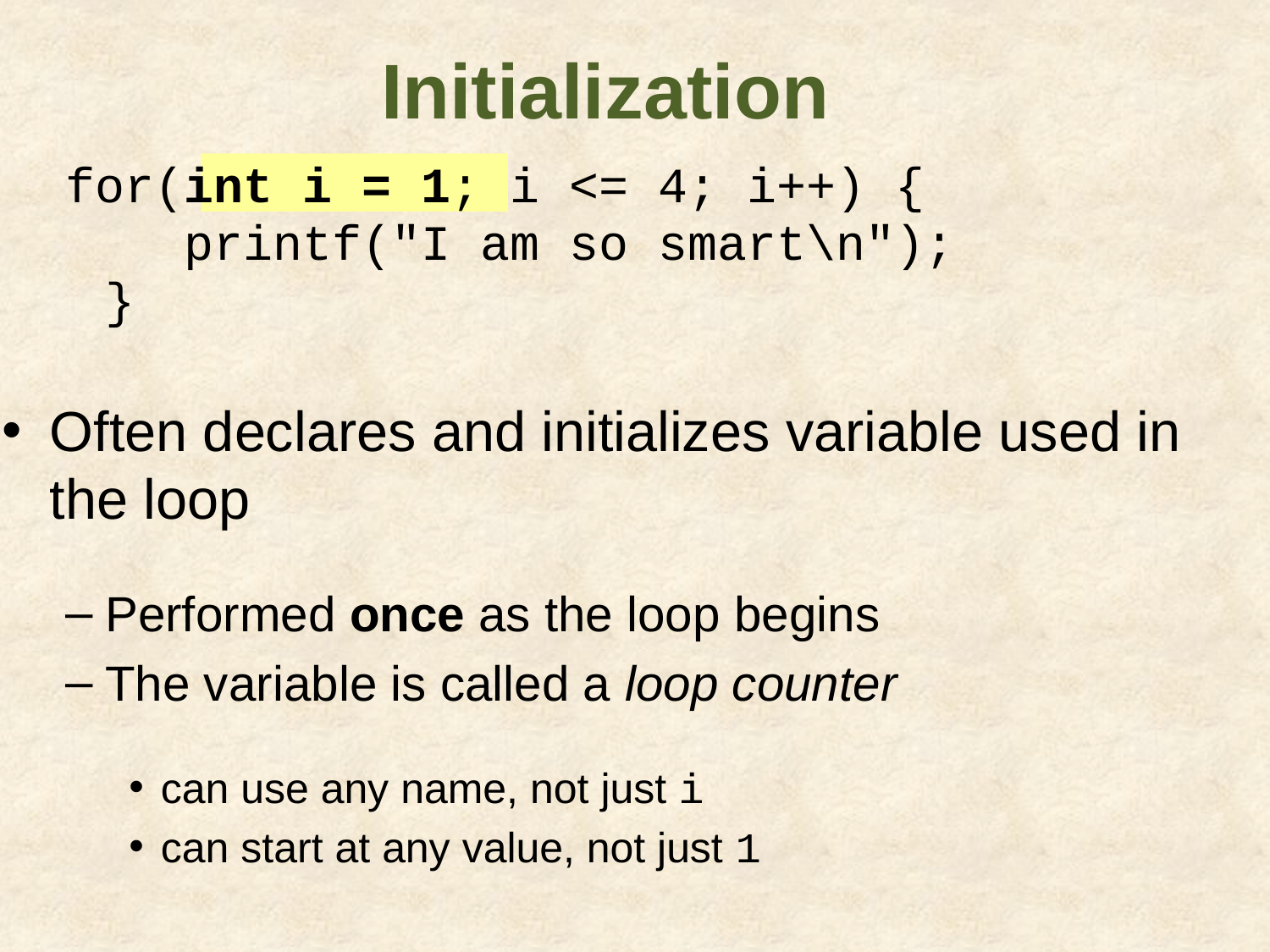

Initialization

for(int i = 1; i <= 4; i++) {
    printf("I am so smart\n");
	}

Often declares and initializes variable used in the loop

Performed once as the loop begins
The variable is called a loop counter

can use any name, not just i
can start at any value, not just 1